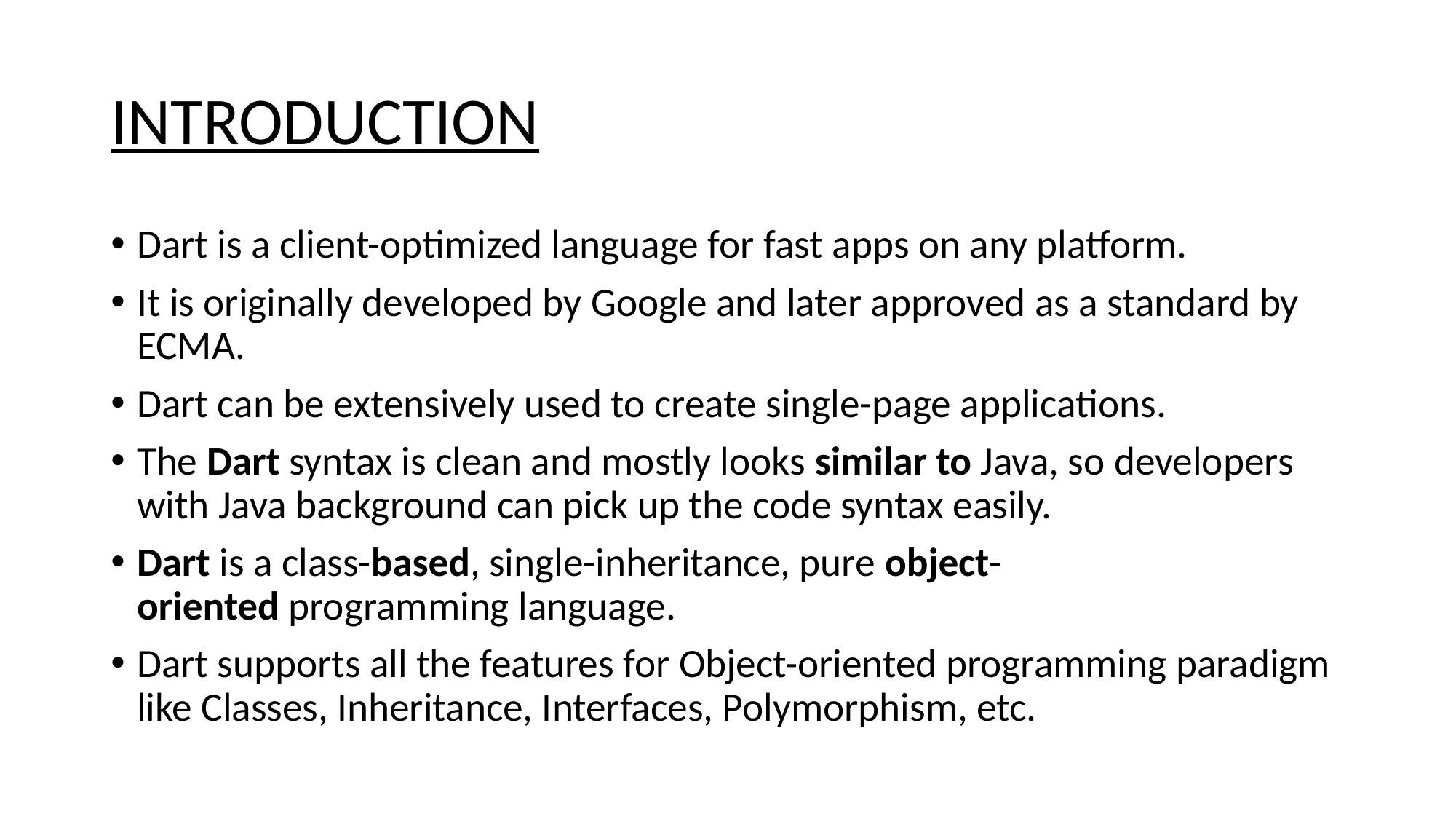

# INTRODUCTION
Dart is a client-optimized language for fast apps on any platform.
It is originally developed by Google and later approved as a standard by ECMA.
Dart can be extensively used to create single-page applications.
The Dart syntax is clean and mostly looks similar to Java, so developers with Java background can pick up the code syntax easily.
Dart is a class-based, single-inheritance, pure object-oriented programming language.
Dart supports all the features for Object-oriented programming paradigm like Classes, Inheritance, Interfaces, Polymorphism, etc.